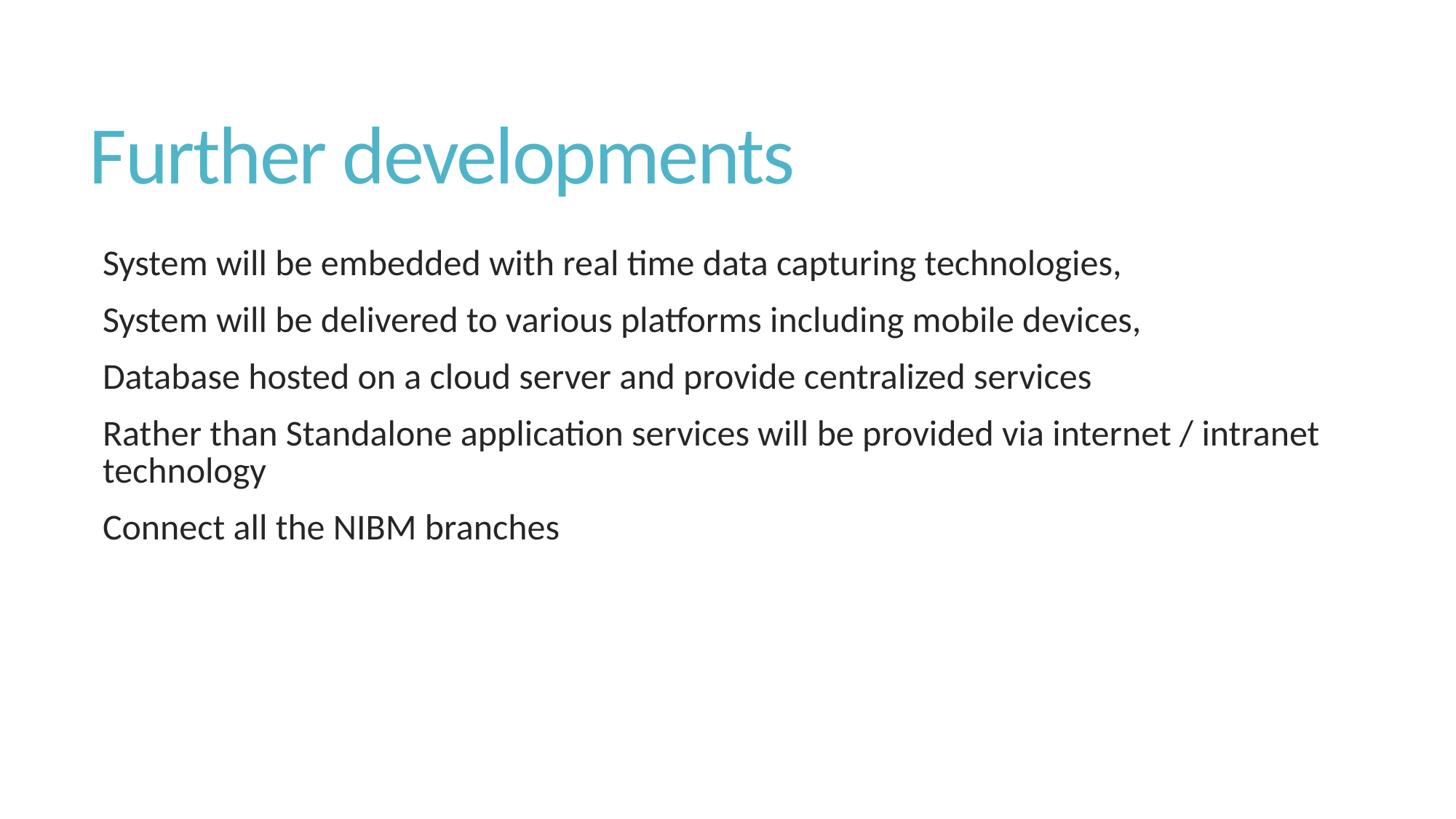

# Further developments
System will be embedded with real time data capturing technologies,
System will be delivered to various platforms including mobile devices,
Database hosted on a cloud server and provide centralized services
Rather than Standalone application services will be provided via internet / intranet technology
Connect all the NIBM branches